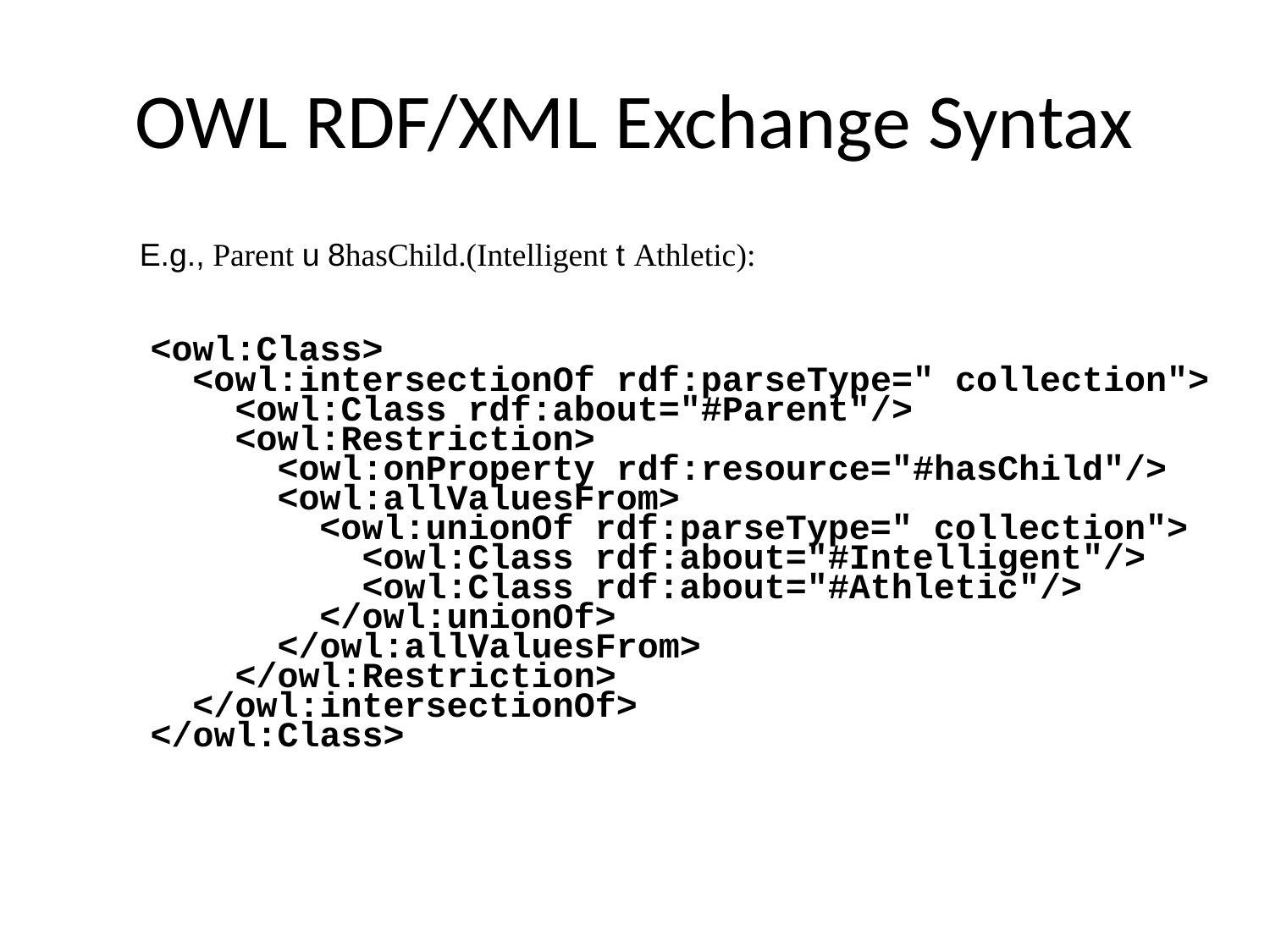

# OWL RDF/XML Exchange Syntax
E.g., Parent u 8hasChild.(Intelligent t Athletic):

<owl:Class>
  <owl:intersectionOf rdf:parseType=" collection">
    <owl:Class rdf:about="#Parent"/>
    <owl:Restriction>
      <owl:onProperty rdf:resource="#hasChild"/>
      <owl:allValuesFrom>
        <owl:unionOf rdf:parseType=" collection">
          <owl:Class rdf:about="#Intelligent"/>
          <owl:Class rdf:about="#Athletic"/>
        </owl:unionOf>
      </owl:allValuesFrom>
    </owl:Restriction>
  </owl:intersectionOf>
</owl:Class>